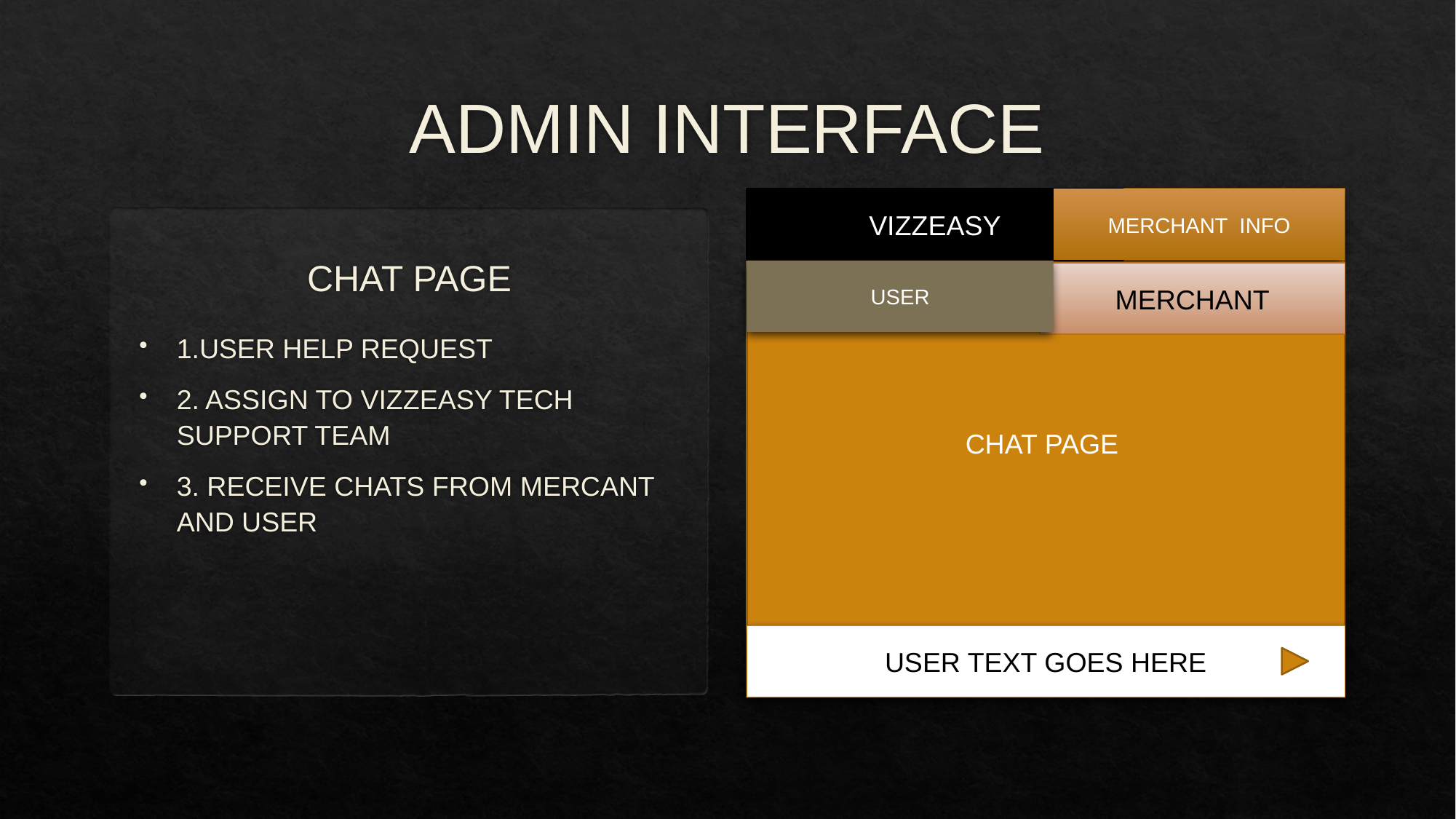

# ADMIN INTERFACE
CHAT PAGE
VIZZEASY
MERCHANT  INFO
USER TEXT GOES HERE
CHAT PAGE
USER
MERCHANT
1.USER HELP REQUEST
2. ASSIGN TO VIZZEASY TECH SUPPORT TEAM
3. RECEIVE CHATS FROM MERCANT AND USER